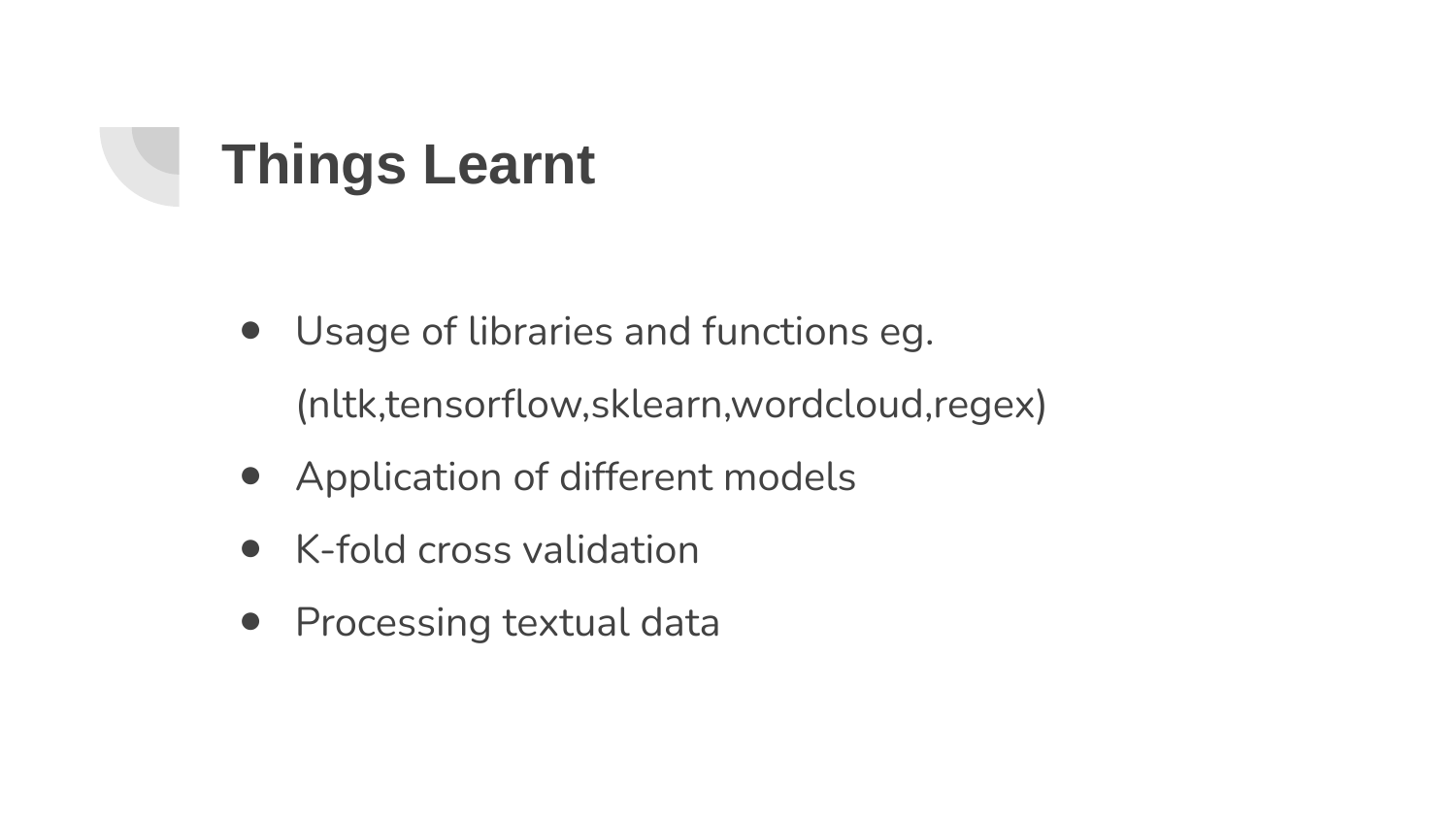

# Things Learnt
Usage of libraries and functions eg.(nltk,tensorflow,sklearn,wordcloud,regex)
Application of different models
K-fold cross validation
Processing textual data